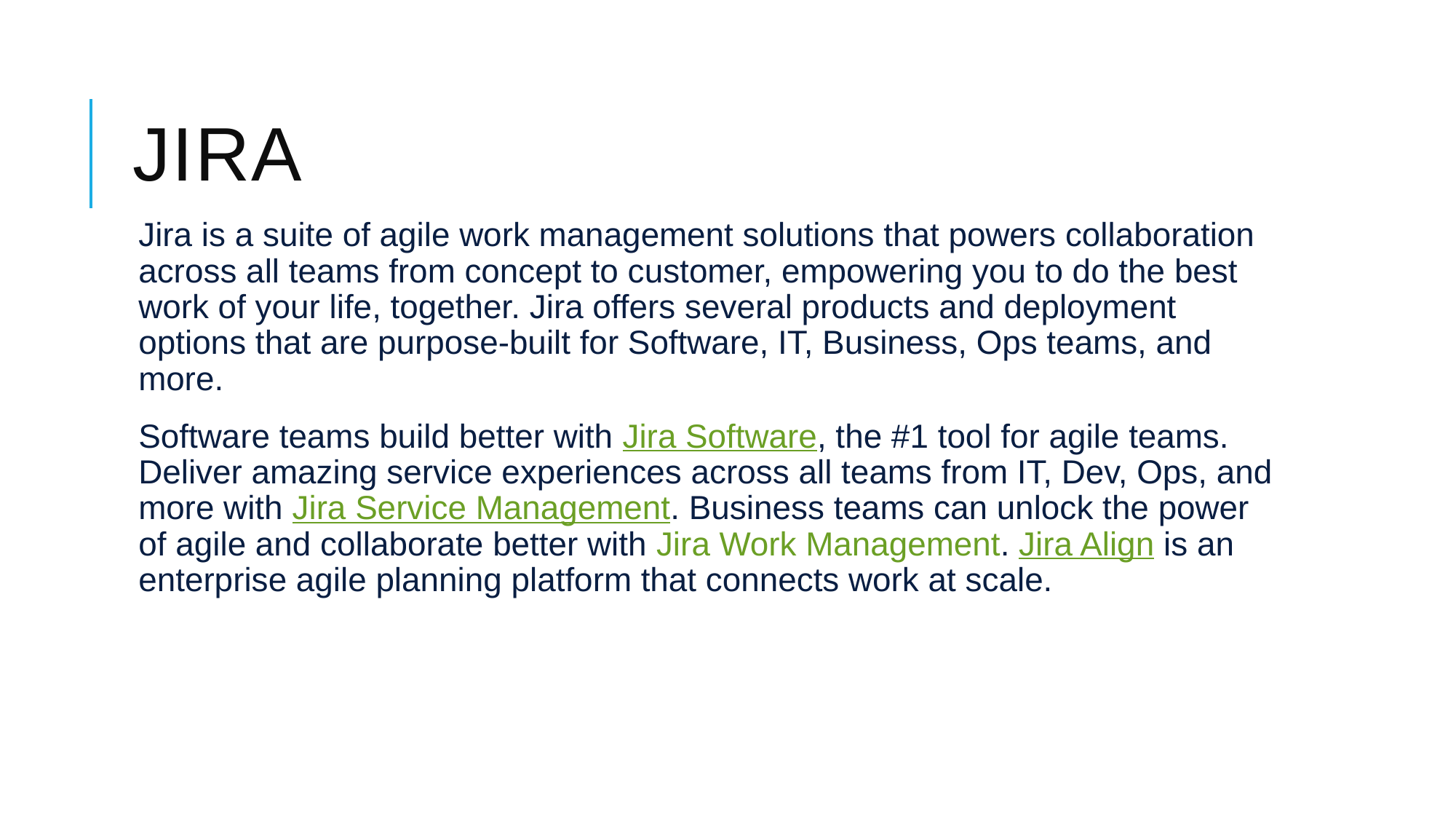

# Jira
Jira is a suite of agile work management solutions that powers collaboration across all teams from concept to customer, empowering you to do the best work of your life, together. Jira offers several products and deployment options that are purpose-built for Software, IT, Business, Ops teams, and more.
Software teams build better with Jira Software, the #1 tool for agile teams. Deliver amazing service experiences across all teams from IT, Dev, Ops, and more with Jira Service Management. Business teams can unlock the power of agile and collaborate better with Jira Work Management. Jira Align is an enterprise agile planning platform that connects work at scale.